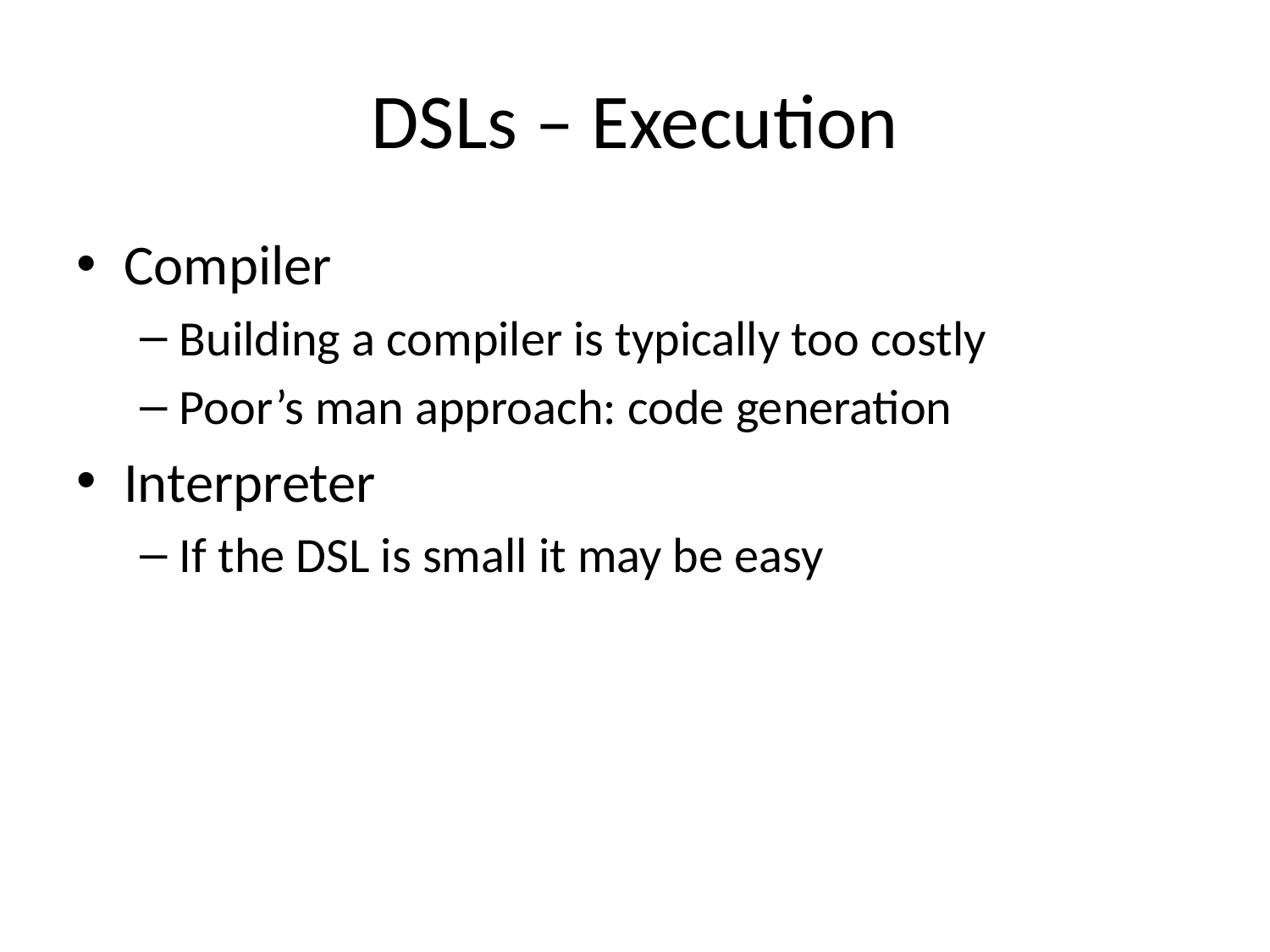

# DSLs – Execution
Compiler
Building a compiler is typically too costly
Poor’s man approach: code generation
Interpreter
If the DSL is small it may be easy